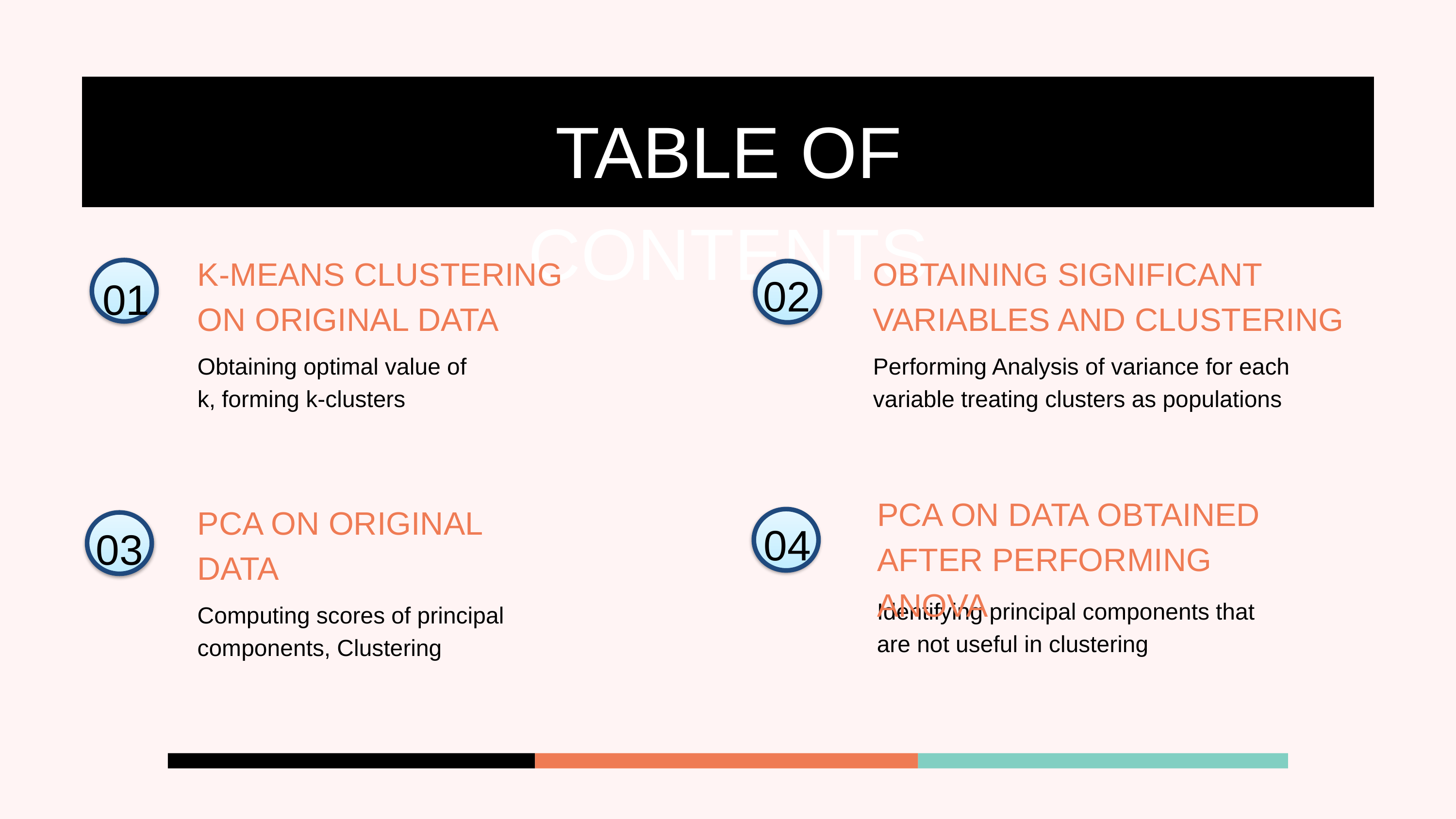

TABLE OF CONTENTS
K-MEANS CLUSTERING ON ORIGINAL DATA
OBTAINING SIGNIFICANT VARIABLES AND CLUSTERING

02
01

Obtaining optimal value of k, forming k-clusters
Performing Analysis of variance for each variable treating clusters as populations
PCA ON DATA OBTAINED AFTER PERFORMING ANOVA
PCA ON ORIGINAL DATA

04

03
Identifying principal components that are not useful in clustering
Computing scores of principal components, Clustering